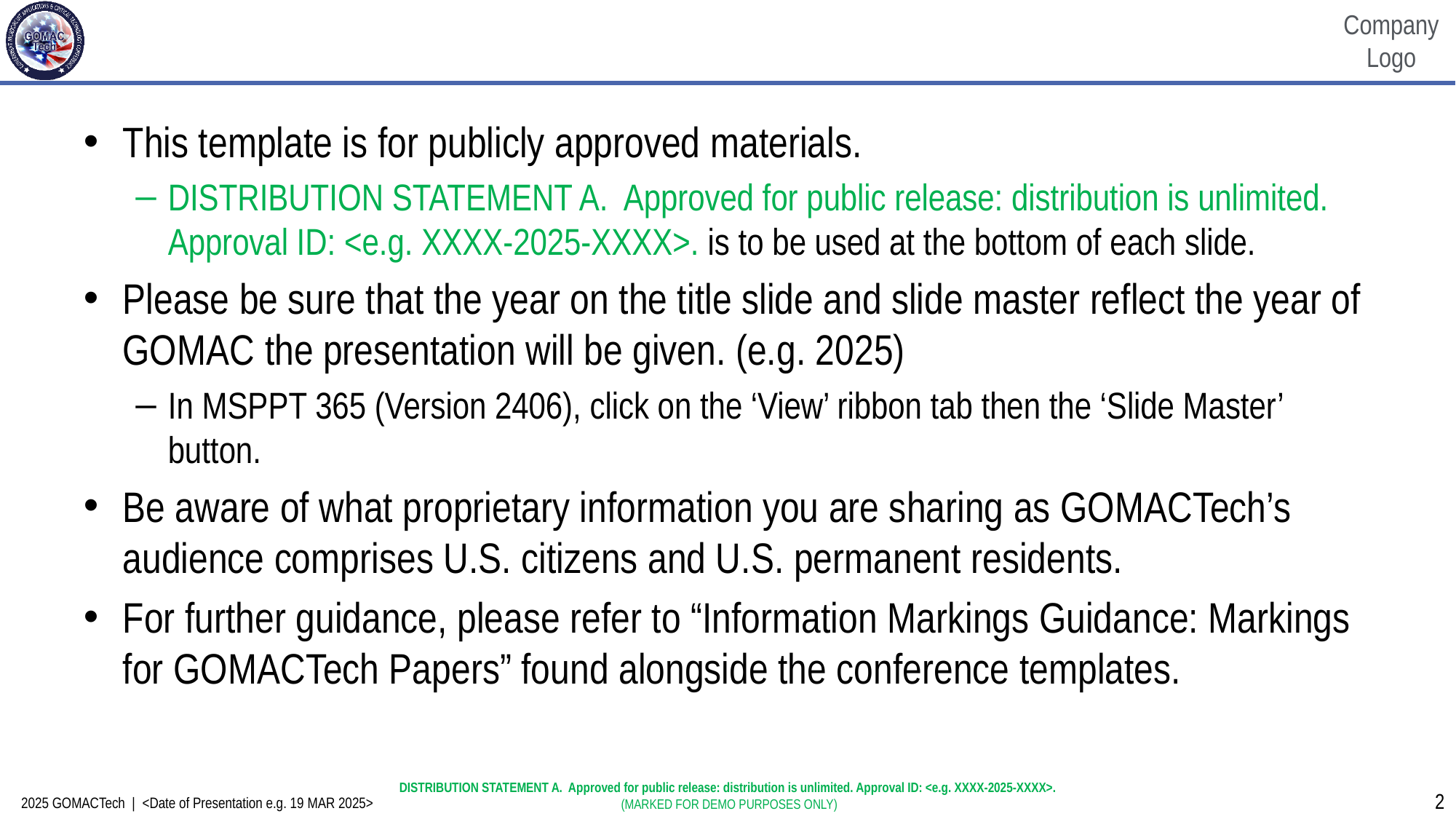

#
This template is for publicly approved materials.
DISTRIBUTION STATEMENT A.  Approved for public release: distribution is unlimited. Approval ID: <e.g. XXXX-2025-XXXX>. is to be used at the bottom of each slide.
Please be sure that the year on the title slide and slide master reflect the year of GOMAC the presentation will be given. (e.g. 2025)
In MSPPT 365 (Version 2406), click on the ‘View’ ribbon tab then the ‘Slide Master’ button.
Be aware of what proprietary information you are sharing as GOMACTech’s audience comprises U.S. citizens and U.S. permanent residents.
For further guidance, please refer to “Information Markings Guidance: Markings for GOMACTech Papers” found alongside the conference templates.